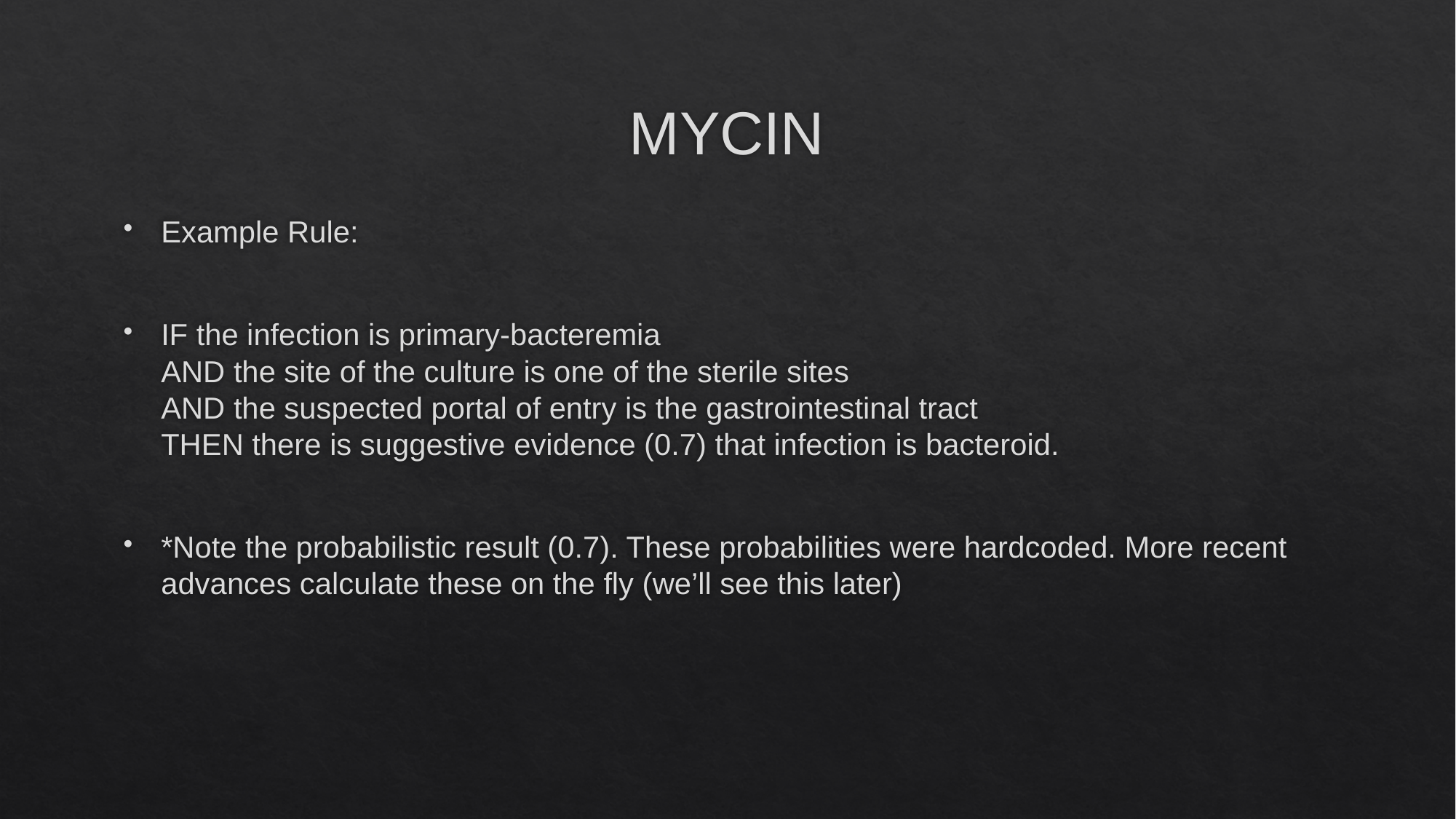

# MYCIN
Example Rule:

IF the infection is primary-bacteremia 
AND the site of the culture is one of the sterile sites 
AND the suspected portal of entry is the gastrointestinal tract 
THEN there is suggestive evidence (0.7) that infection is bacteroid.

*Note the probabilistic result (0.7). These probabilities were hardcoded. More recent advances calculate these on the fly (we’ll see this later)